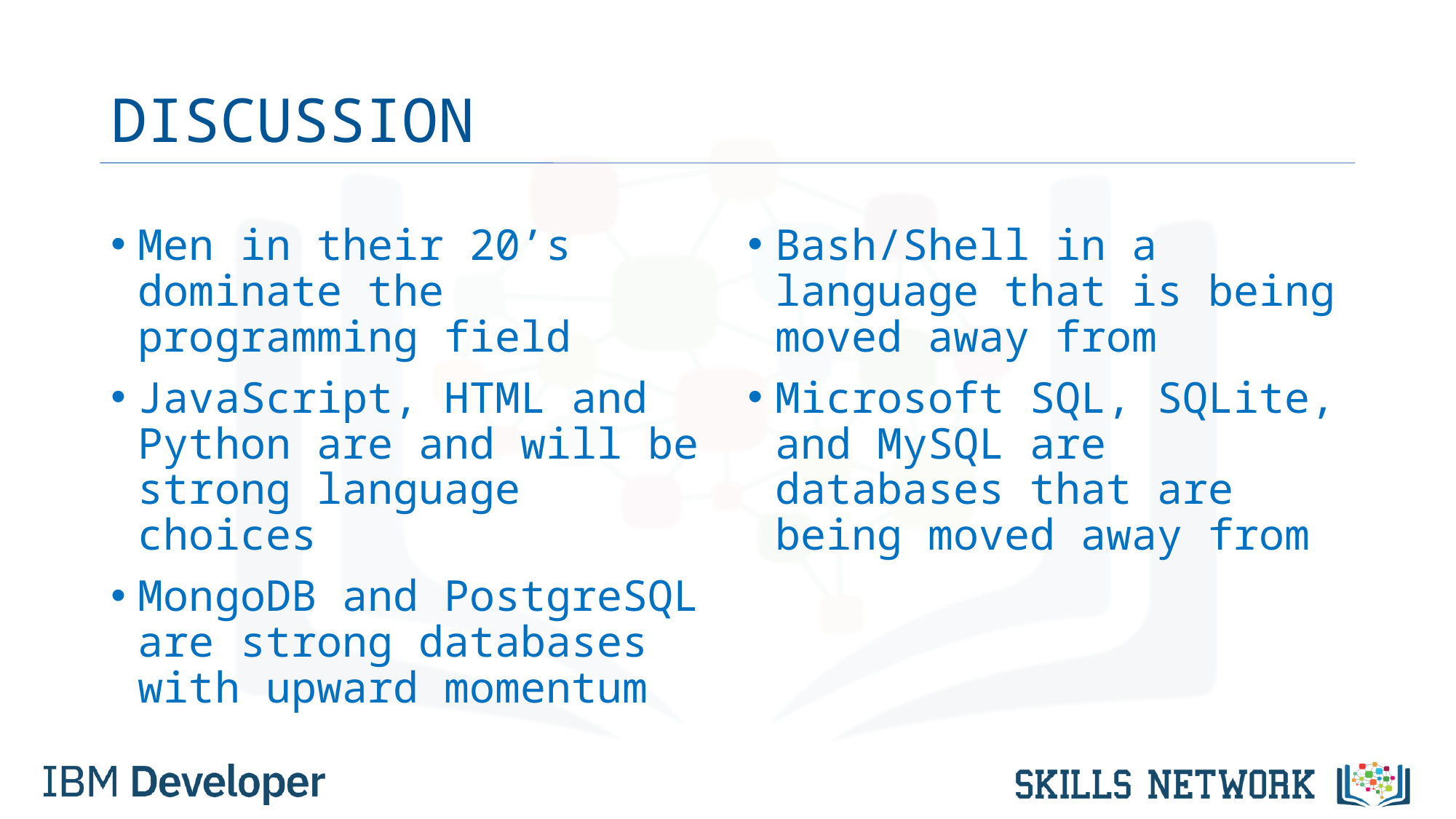

# DISCUSSION
Men in their 20’s dominate the programming field
JavaScript, HTML and Python are and will be strong language choices
MongoDB and PostgreSQL are strong databases with upward momentum
Bash/Shell in a language that is being moved away from
Microsoft SQL, SQLite, and MySQL are databases that are being moved away from